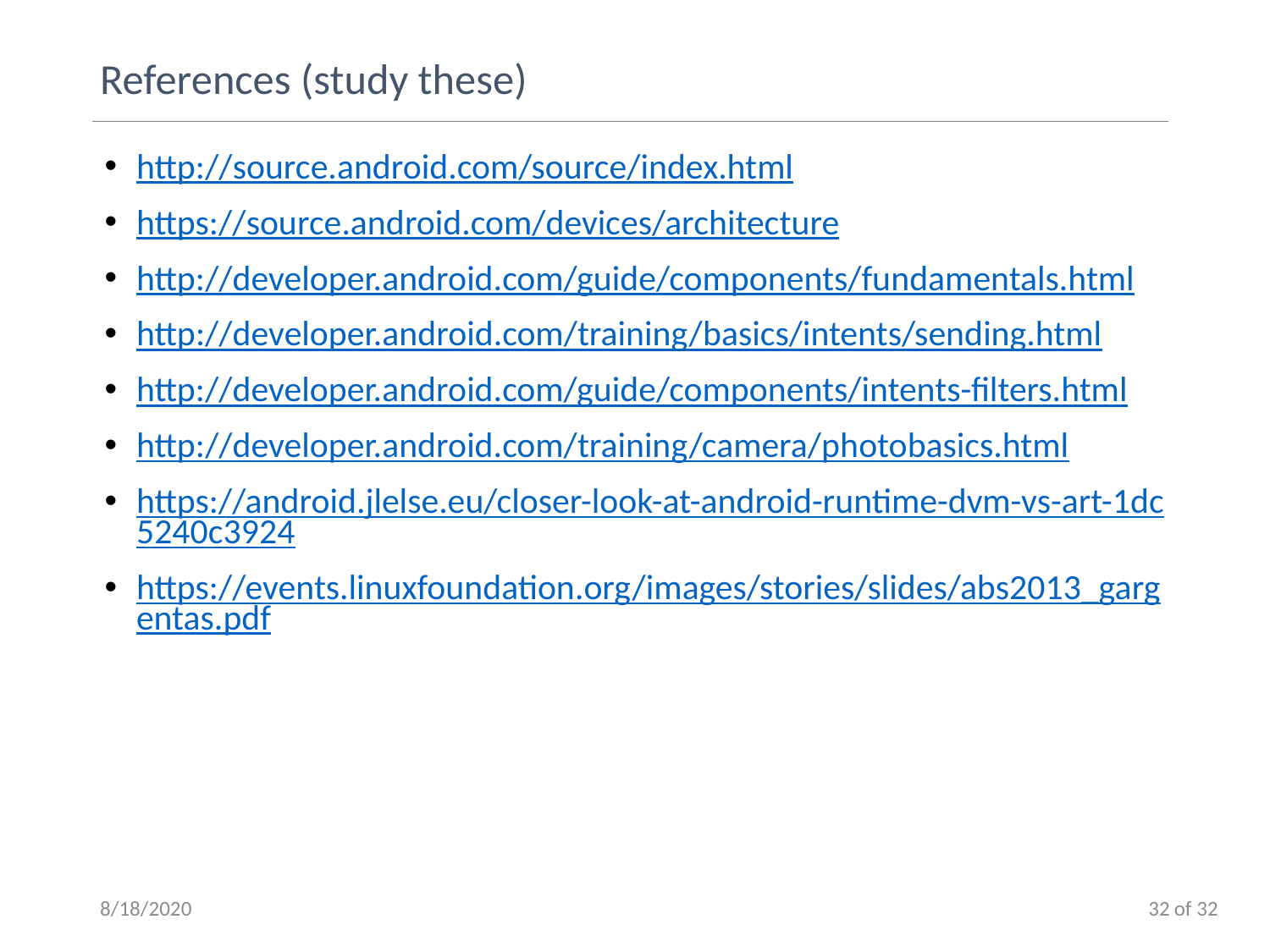

# References (study these)
http://source.android.com/source/index.html
https://source.android.com/devices/architecture
http://developer.android.com/guide/components/fundamentals.html
http://developer.android.com/training/basics/intents/sending.html
http://developer.android.com/guide/components/intents-filters.html
http://developer.android.com/training/camera/photobasics.html
https://android.jlelse.eu/closer-look-at-android-runtime-dvm-vs-art-1dc5240c3924
https://events.linuxfoundation.org/images/stories/slides/abs2013_gargentas.pdf

8/18/2020

32